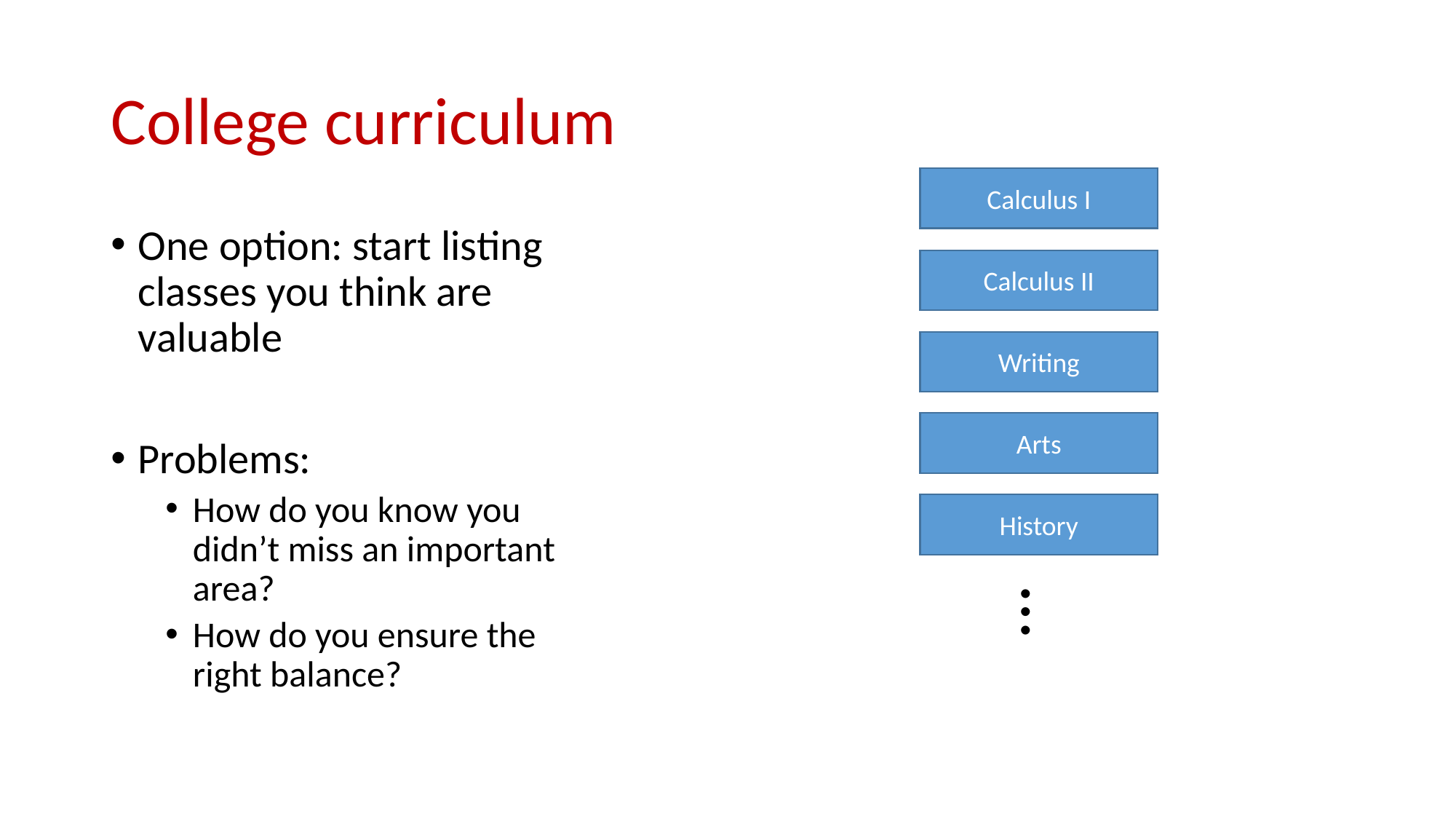

# College curriculum
Calculus I
One option: start listing classes you think are valuable

Problems:
How do you know you didn’t miss an important area?
How do you ensure the right balance?
Calculus II
Writing
Arts
History
…